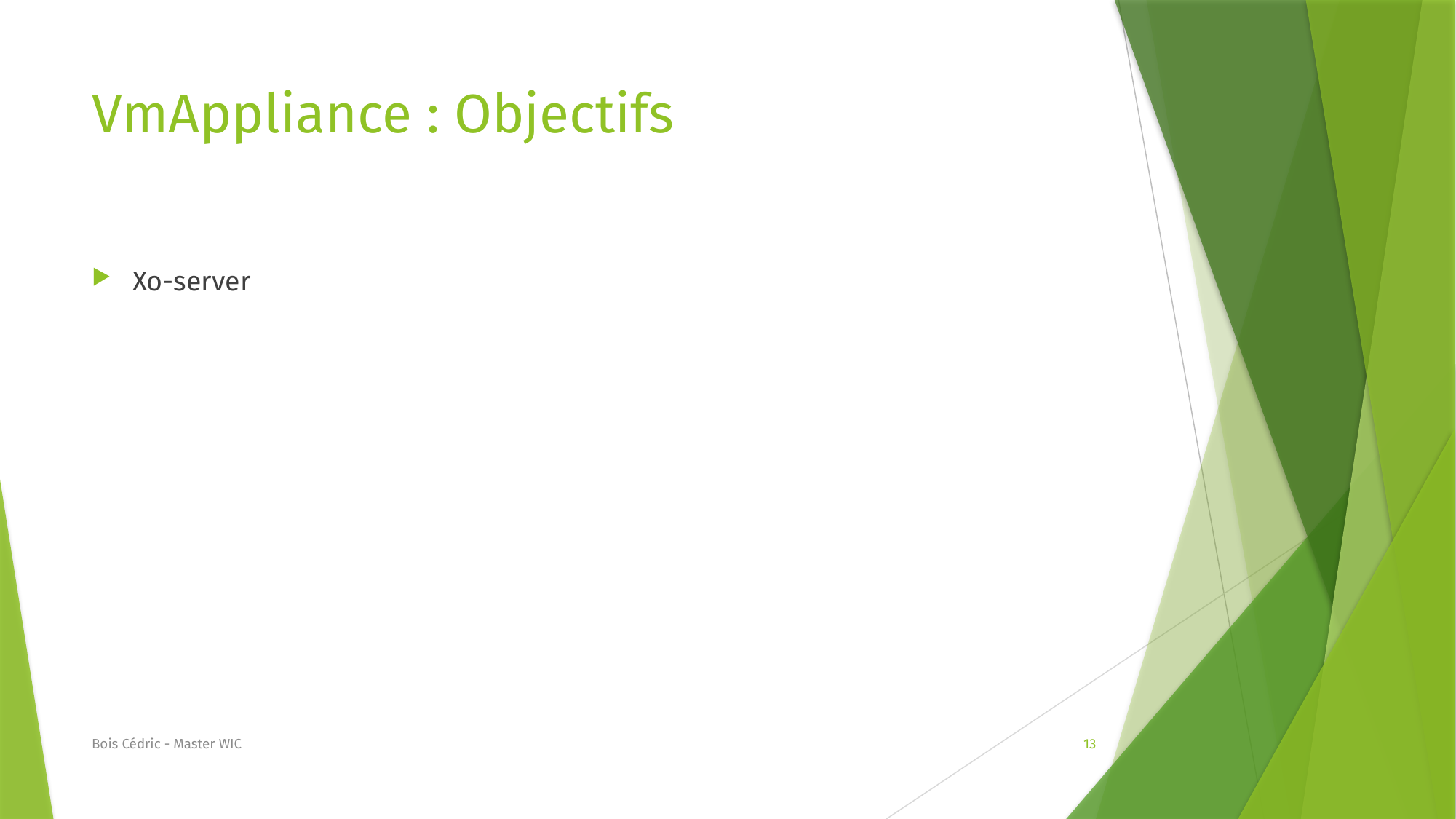

# VmAppliance : Objectifs
Xo-server
Bois Cédric - Master WIC
13